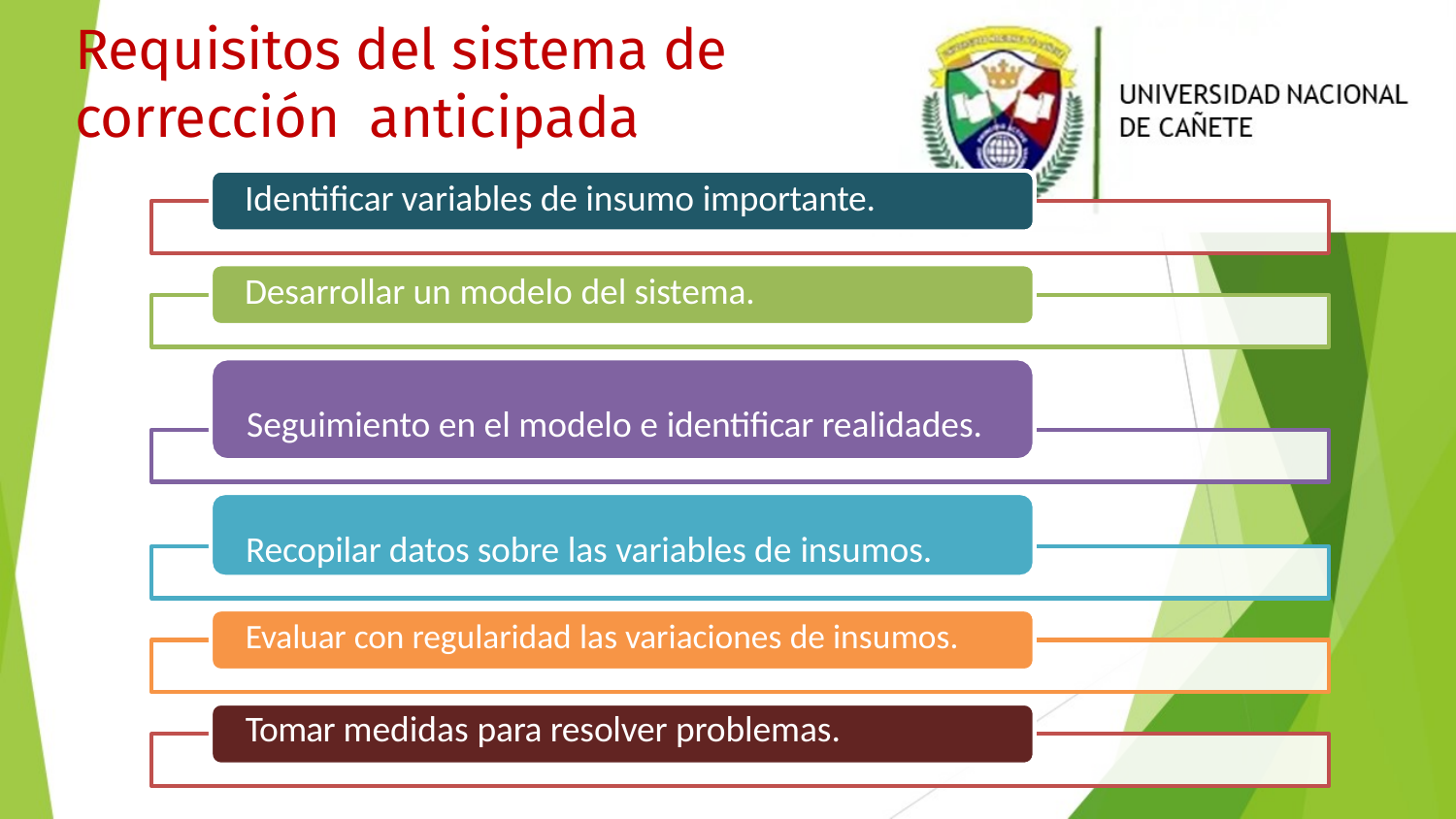

# Requisitos del sistema de corrección  anticipada

Identificar variables de insumo importante.

Desarrollar un modelo del sistema.
Seguimiento en el modelo e identificar realidades.  Recopilar datos sobre las variables de insumos.

Evaluar con regularidad las variaciones de insumos.

Tomar medidas para resolver problemas.